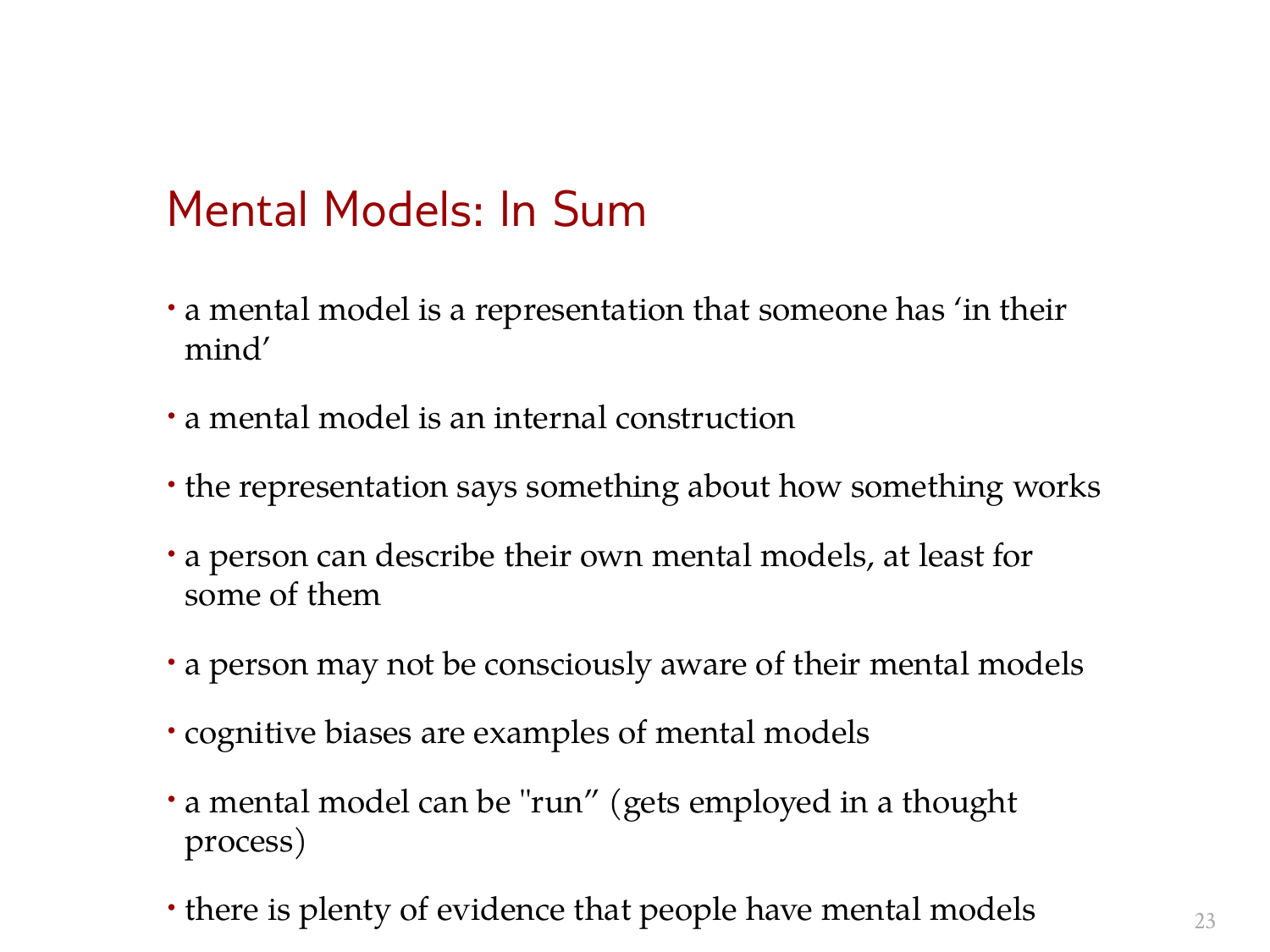

# Mental Models: In Sum
a mental model is a representation that someone has ‘in their mind’
a mental model is an internal construction
the representation says something about how something works
a person can describe their own mental models, at least for some of them
a person may not be consciously aware of their mental models
cognitive biases are examples of mental models
a mental model can be "run” (gets employed in a thought process)
there is plenty of evidence that people have mental models

23